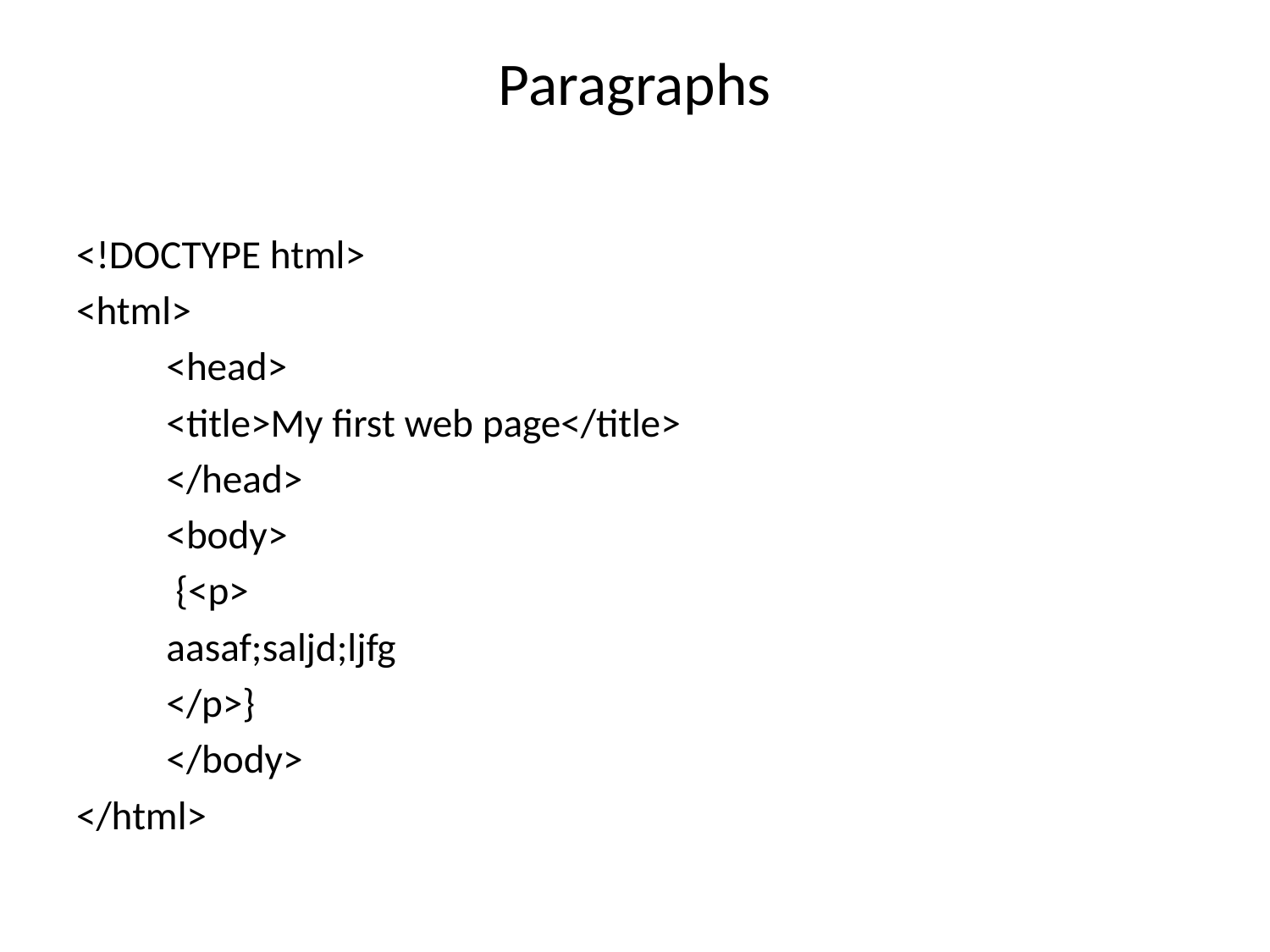

# Paragraphs
<!DOCTYPE html>
<html>
	<head>
		<title>My first web page</title>
	</head>
	<body>
		 {<p>
			aasaf;saljd;ljfg
		</p>}
	</body>
</html>